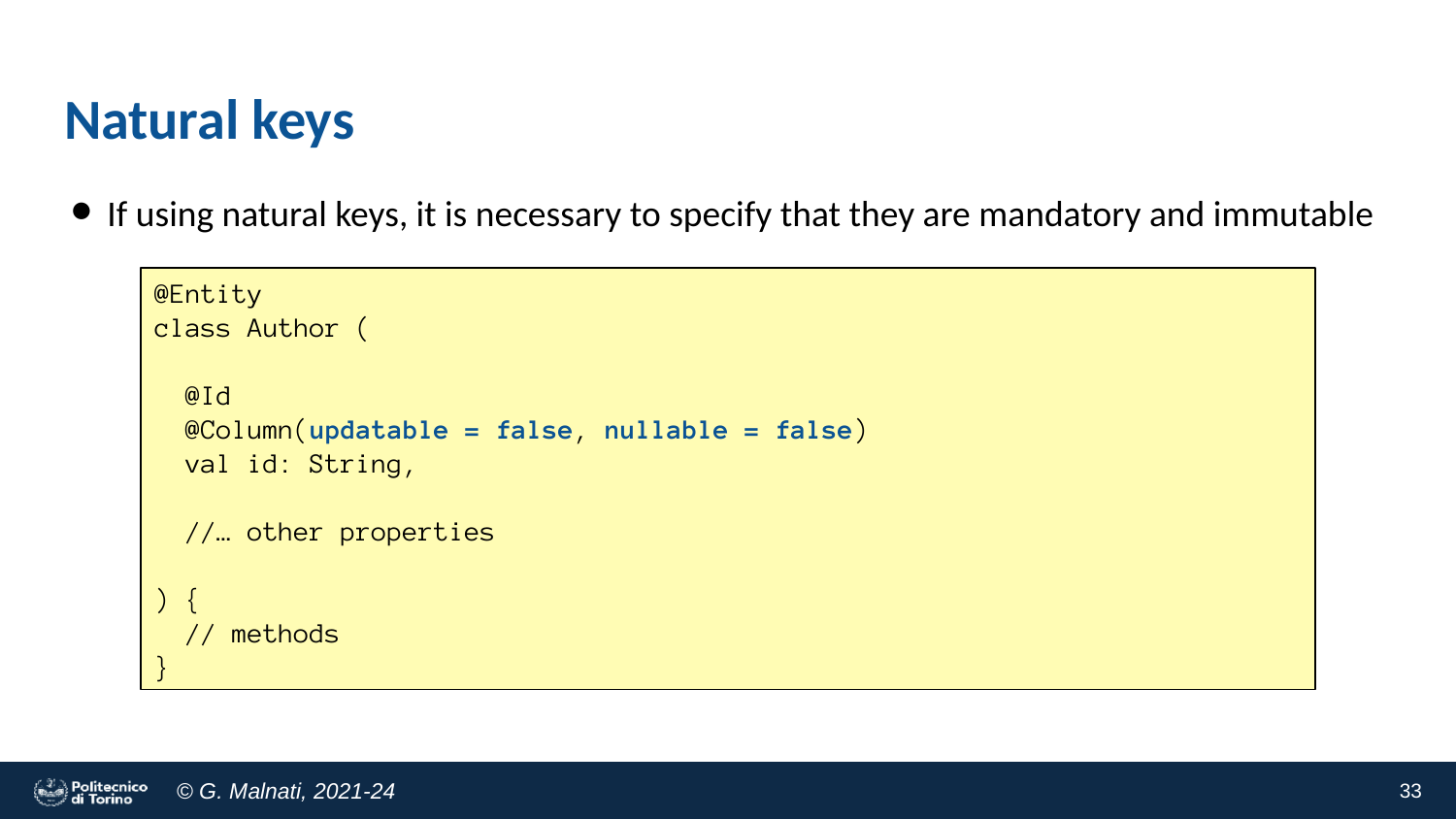

# Natural keys
If using natural keys, it is necessary to specify that they are mandatory and immutable
@Entity
class Author (

  @Id
  @Column(updatable = false, nullable = false)
  val id: String,

  //… other properties

) {
  // methods
}
33